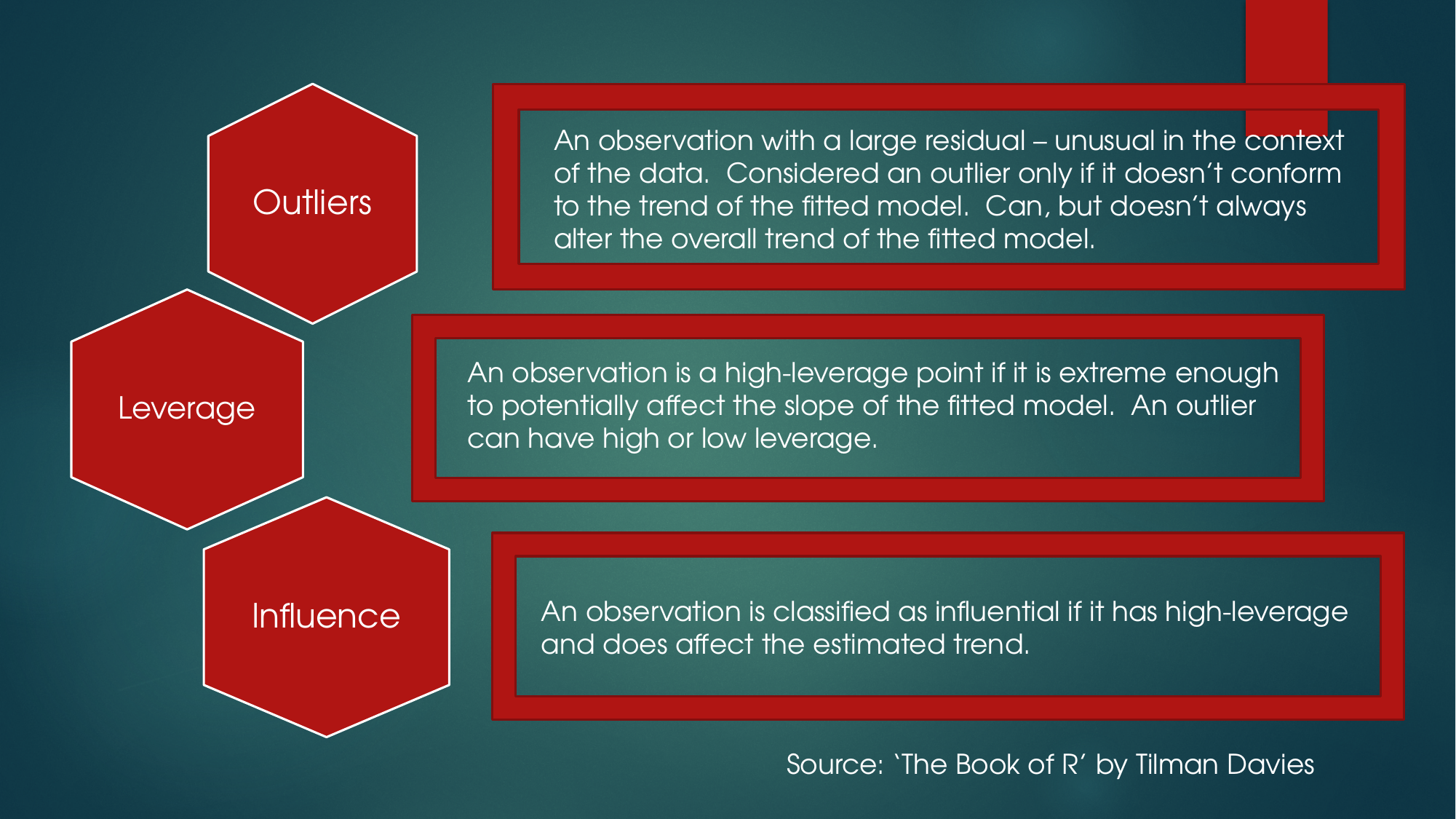

Outliers

Leverage

Influence

An observation with a large residual – unusual in the context of the data.  Considered an outlier only if it doesn’t conform to the trend of the fitted model.  Can, but doesn’t always alter the overall trend of the fitted model.

An observation is a high-leverage point if it is extreme enough to potentially affect the slope of the fitted model.  An outlier can have high or low leverage.

An observation is classified as influential if it has high-leverage and does affect the estimated trend.
Source: ‘The Book of R’ by Tilman Davies